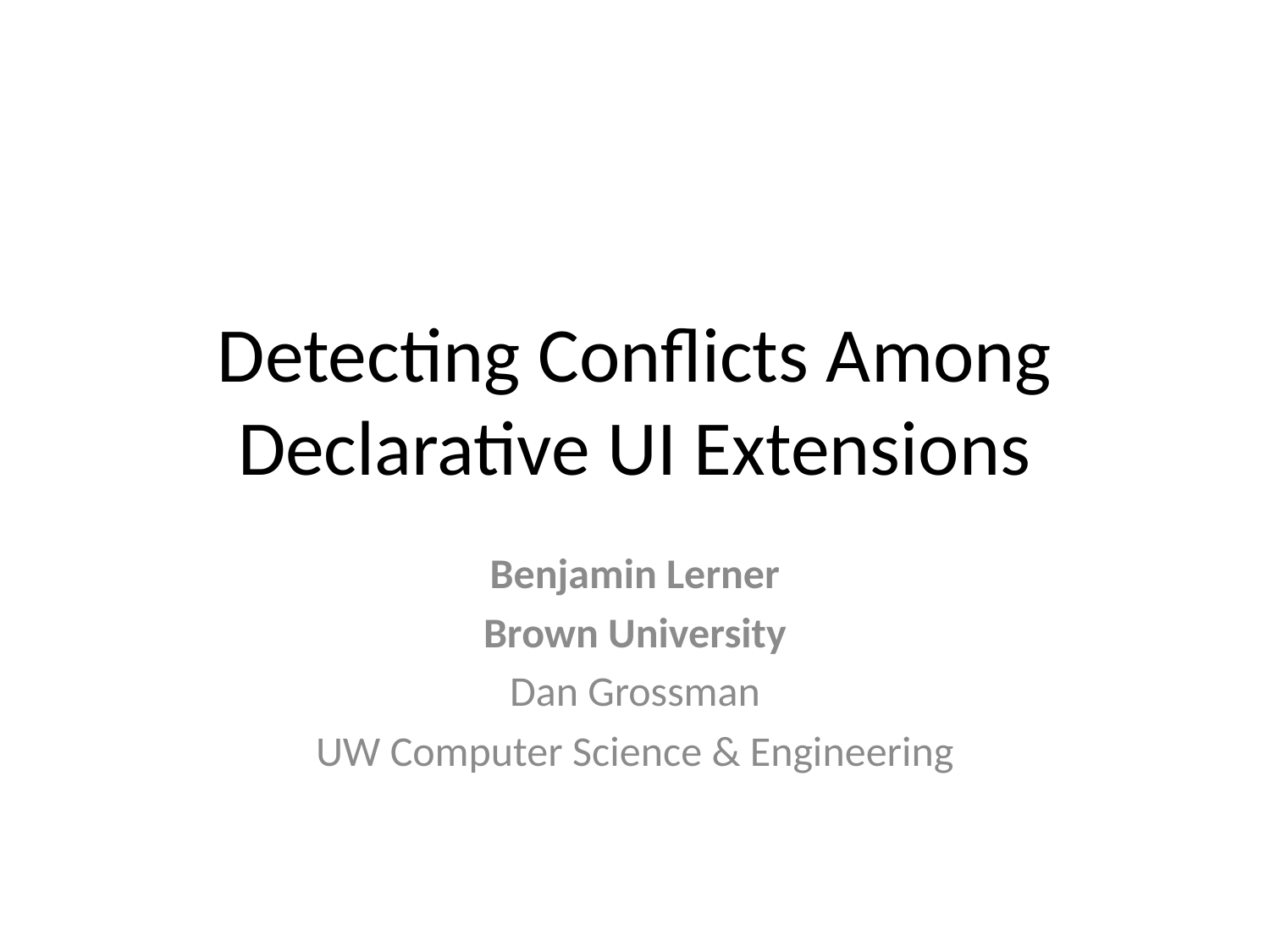

# Detecting Conflicts Among Declarative UI Extensions
Benjamin Lerner
Brown University
Dan Grossman
UW Computer Science & Engineering